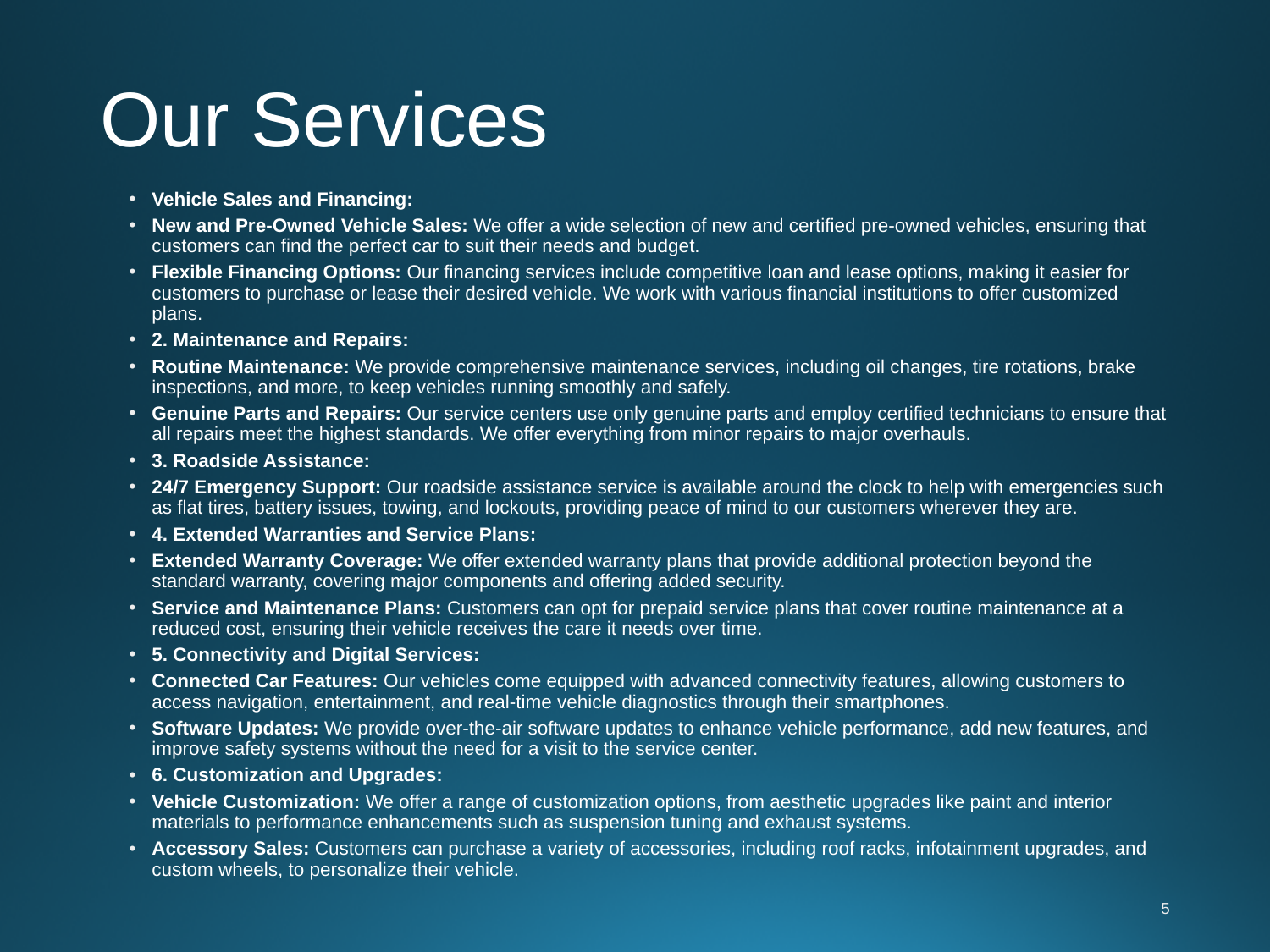

# Our Services
Vehicle Sales and Financing:
New and Pre-Owned Vehicle Sales: We offer a wide selection of new and certified pre-owned vehicles, ensuring that customers can find the perfect car to suit their needs and budget.
Flexible Financing Options: Our financing services include competitive loan and lease options, making it easier for customers to purchase or lease their desired vehicle. We work with various financial institutions to offer customized plans.
2. Maintenance and Repairs:
Routine Maintenance: We provide comprehensive maintenance services, including oil changes, tire rotations, brake inspections, and more, to keep vehicles running smoothly and safely.
Genuine Parts and Repairs: Our service centers use only genuine parts and employ certified technicians to ensure that all repairs meet the highest standards. We offer everything from minor repairs to major overhauls.
3. Roadside Assistance:
24/7 Emergency Support: Our roadside assistance service is available around the clock to help with emergencies such as flat tires, battery issues, towing, and lockouts, providing peace of mind to our customers wherever they are.
4. Extended Warranties and Service Plans:
Extended Warranty Coverage: We offer extended warranty plans that provide additional protection beyond the standard warranty, covering major components and offering added security.
Service and Maintenance Plans: Customers can opt for prepaid service plans that cover routine maintenance at a reduced cost, ensuring their vehicle receives the care it needs over time.
5. Connectivity and Digital Services:
Connected Car Features: Our vehicles come equipped with advanced connectivity features, allowing customers to access navigation, entertainment, and real-time vehicle diagnostics through their smartphones.
Software Updates: We provide over-the-air software updates to enhance vehicle performance, add new features, and improve safety systems without the need for a visit to the service center.
6. Customization and Upgrades:
Vehicle Customization: We offer a range of customization options, from aesthetic upgrades like paint and interior materials to performance enhancements such as suspension tuning and exhaust systems.
Accessory Sales: Customers can purchase a variety of accessories, including roof racks, infotainment upgrades, and custom wheels, to personalize their vehicle.
5